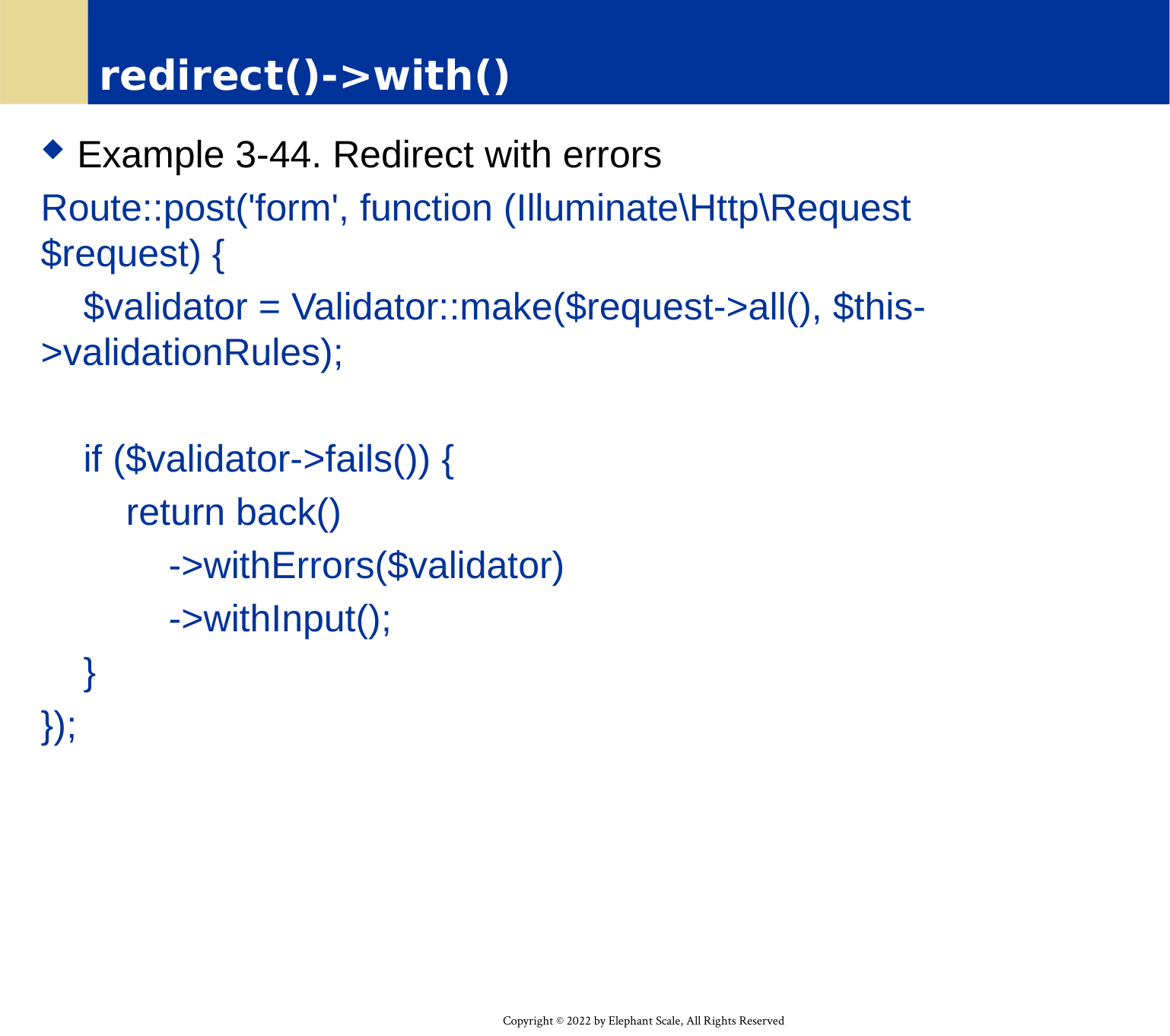

# redirect()->with()
Example 3-44. Redirect with errors
Route::post('form', function (Illuminate\Http\Request $request) {
    $validator = Validator::make($request->all(), $this->validationRules);

    if ($validator->fails()) {
        return back()
            ->withErrors($validator)
            ->withInput();
    }
});
Copyright © 2022 by Elephant Scale, All Rights Reserved